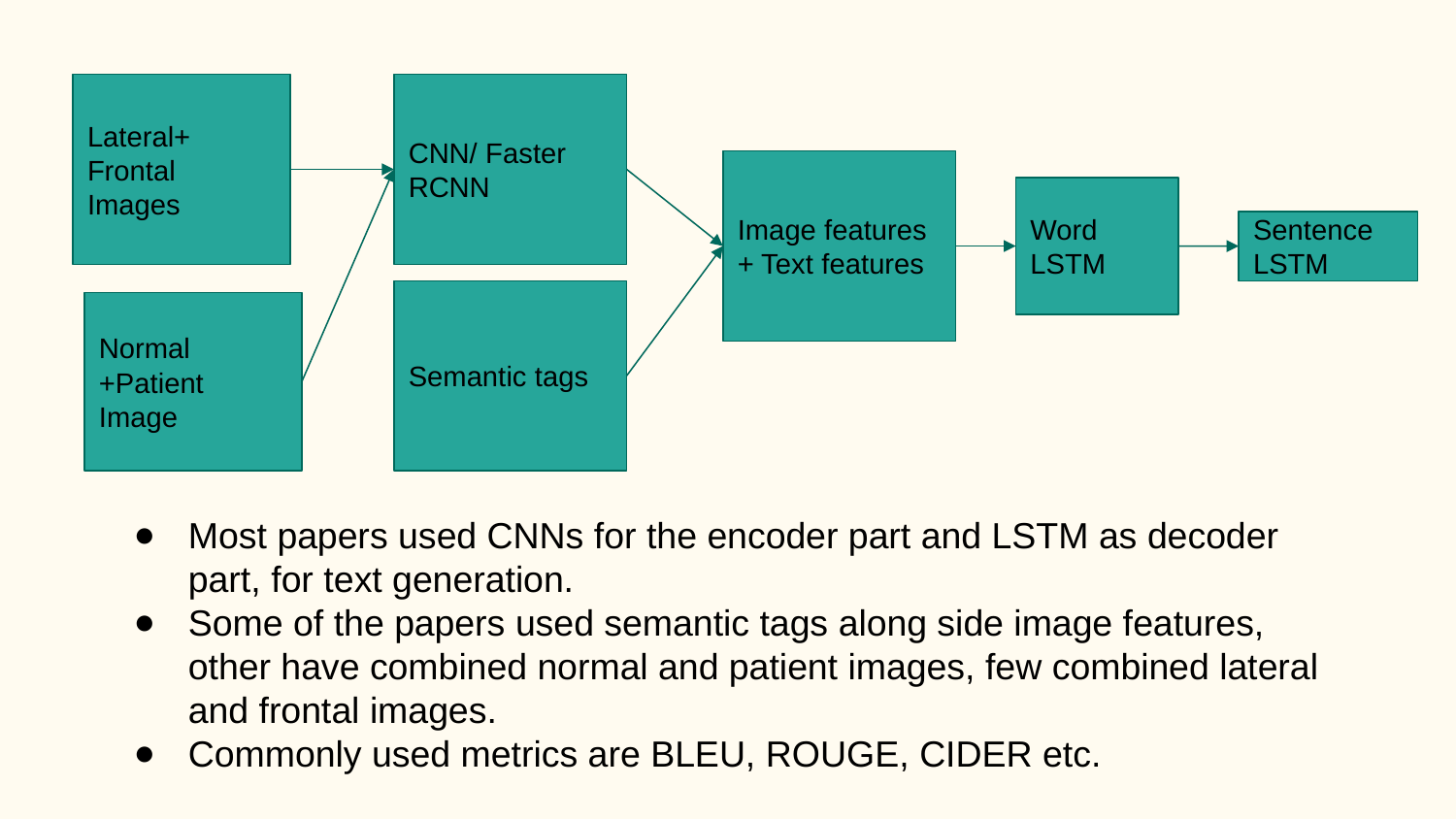

Lateral+ Frontal Images
CNN/ Faster RCNN
Image features + Text features
Word LSTM
Sentence LSTM
Semantic tags
Normal +Patient Image
Most papers used CNNs for the encoder part and LSTM as decoder part, for text generation.
Some of the papers used semantic tags along side image features, other have combined normal and patient images, few combined lateral and frontal images.
Commonly used metrics are BLEU, ROUGE, CIDER etc.